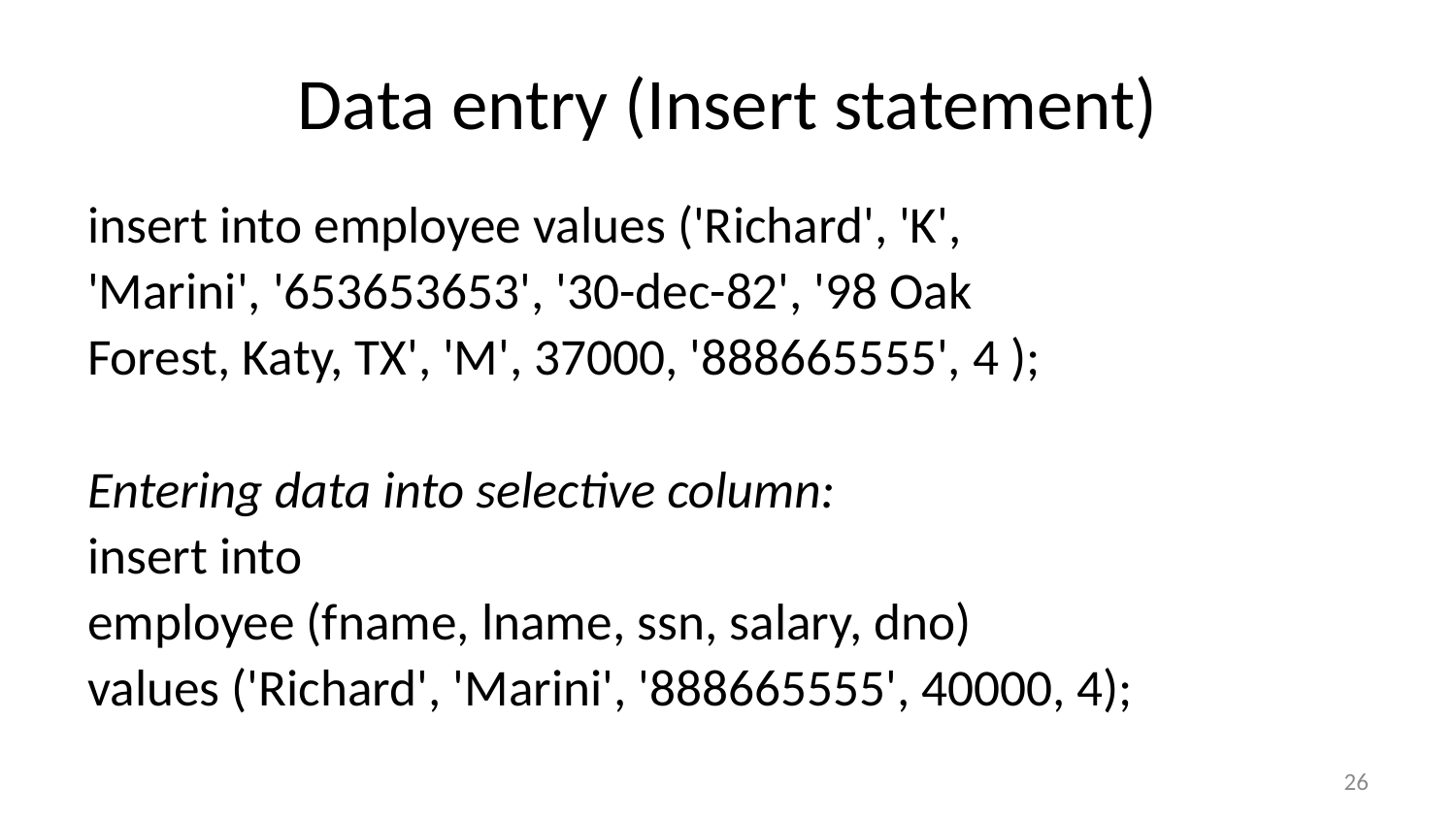

# Data entry (Insert statement)
insert into employee values ('Richard', 'K',
'Marini', '653653653', '30-dec-82', '98 Oak
Forest, Katy, TX', 'M', 37000, '888665555', 4 );

Entering data into selective column:
insert into
employee (fname, lname, ssn, salary, dno)
values ('Richard', 'Marini', '888665555', 40000, 4);

26